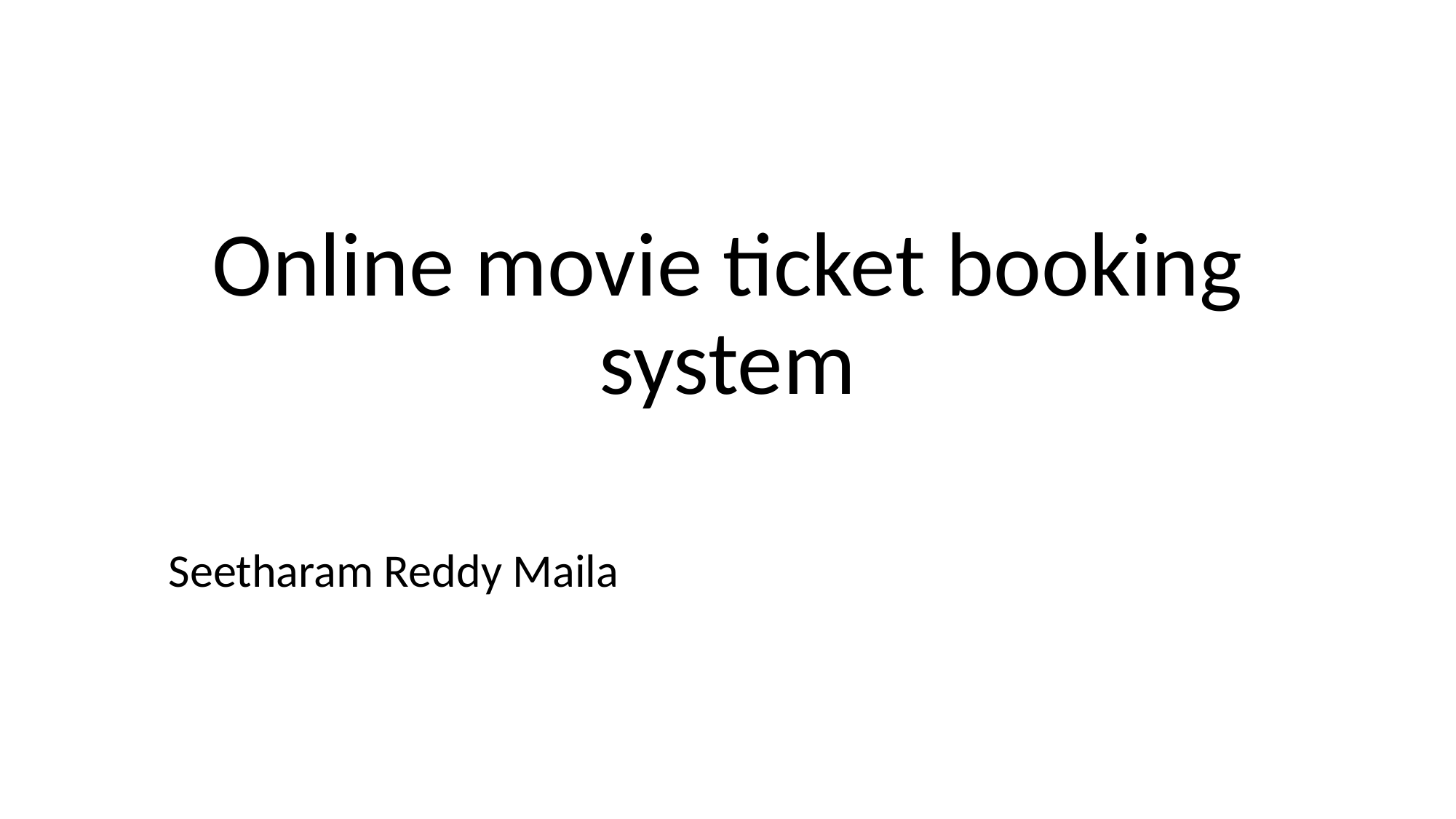

# Online movie ticket booking system
Seetharam Reddy Maila